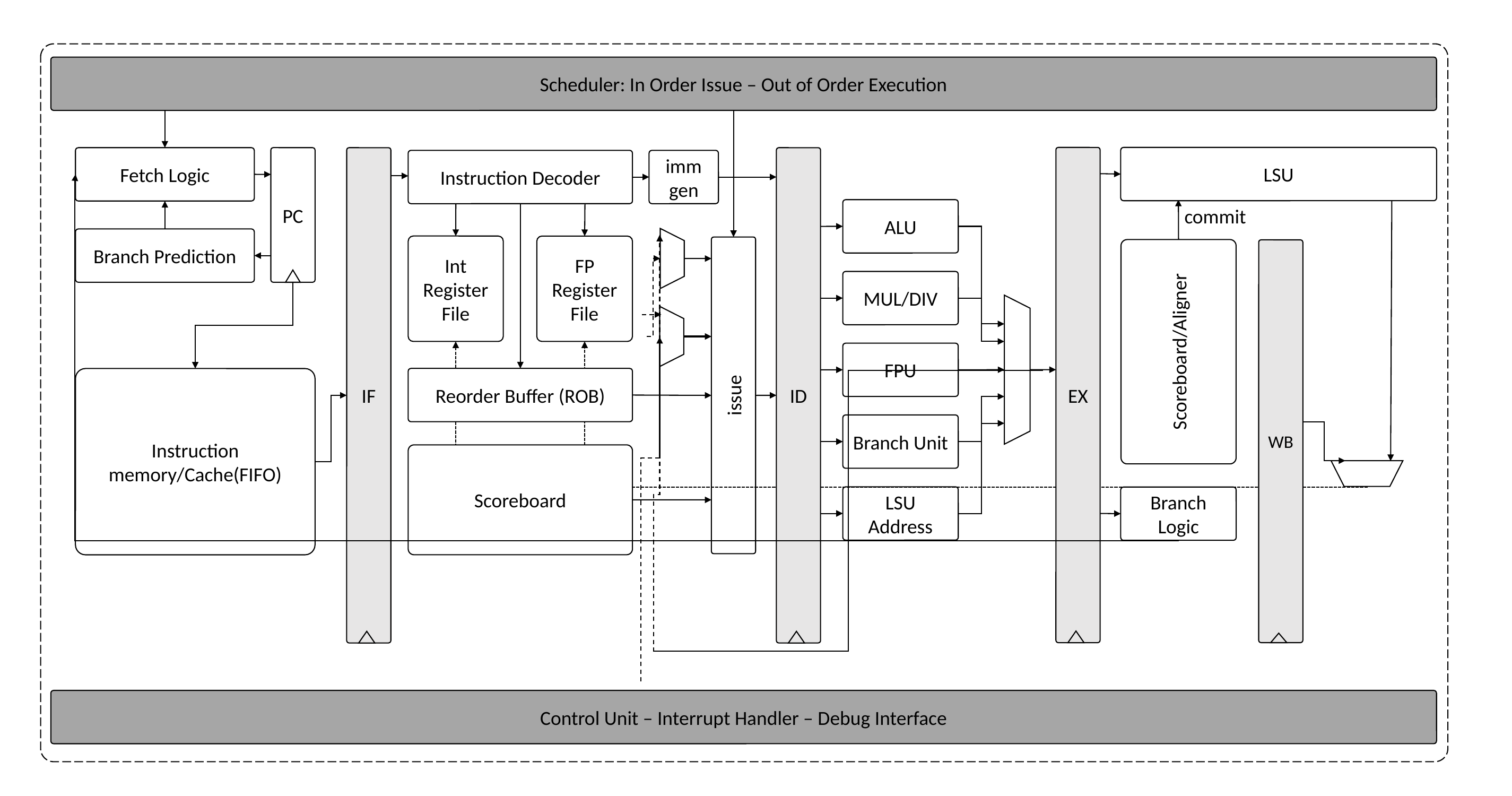

Scheduler: In Order Issue – Out of Order Execution
EX

LSU
IF

ID

Fetch Logic
PC
imm gen
Instruction Decoder
ALU
commit
Branch Prediction
Int
Register File
FP
Register File
WB

MUL/DIV
Scoreboard/Aligner

FPU

Reorder Buffer (ROB)
Instruction memory/Cache(FIFO)
issue

Branch Unit
Scoreboard

LSU
Address
Branch Logic
Control Unit – Interrupt Handler – Debug Interface